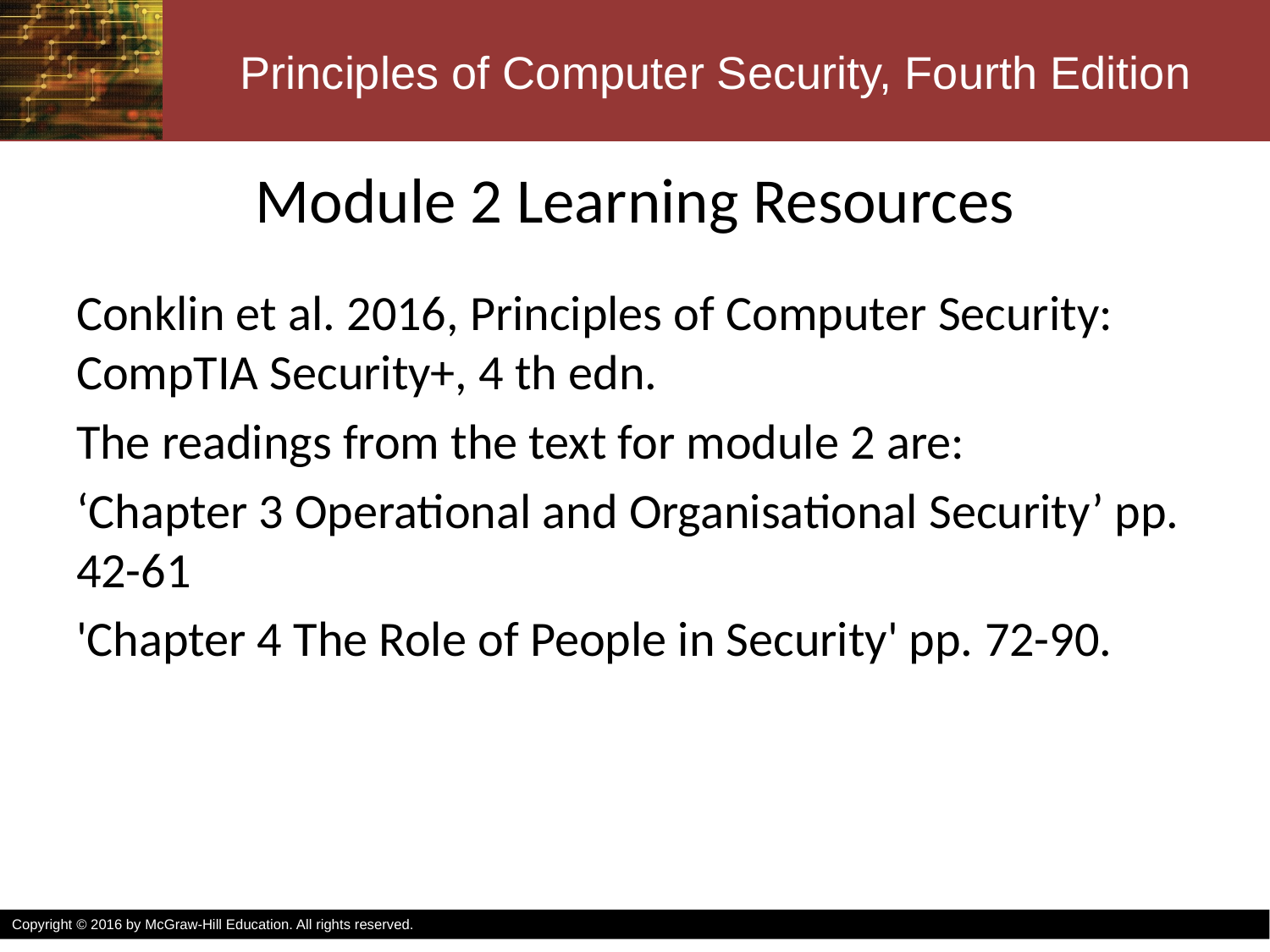

# Module 2 Learning Resources
Conklin et al. 2016, Principles of Computer Security: CompTIA Security+, 4 th edn.
The readings from the text for module 2 are:
‘Chapter 3 Operational and Organisational Security’ pp. 42-61
'Chapter 4 The Role of People in Security' pp. 72-90.